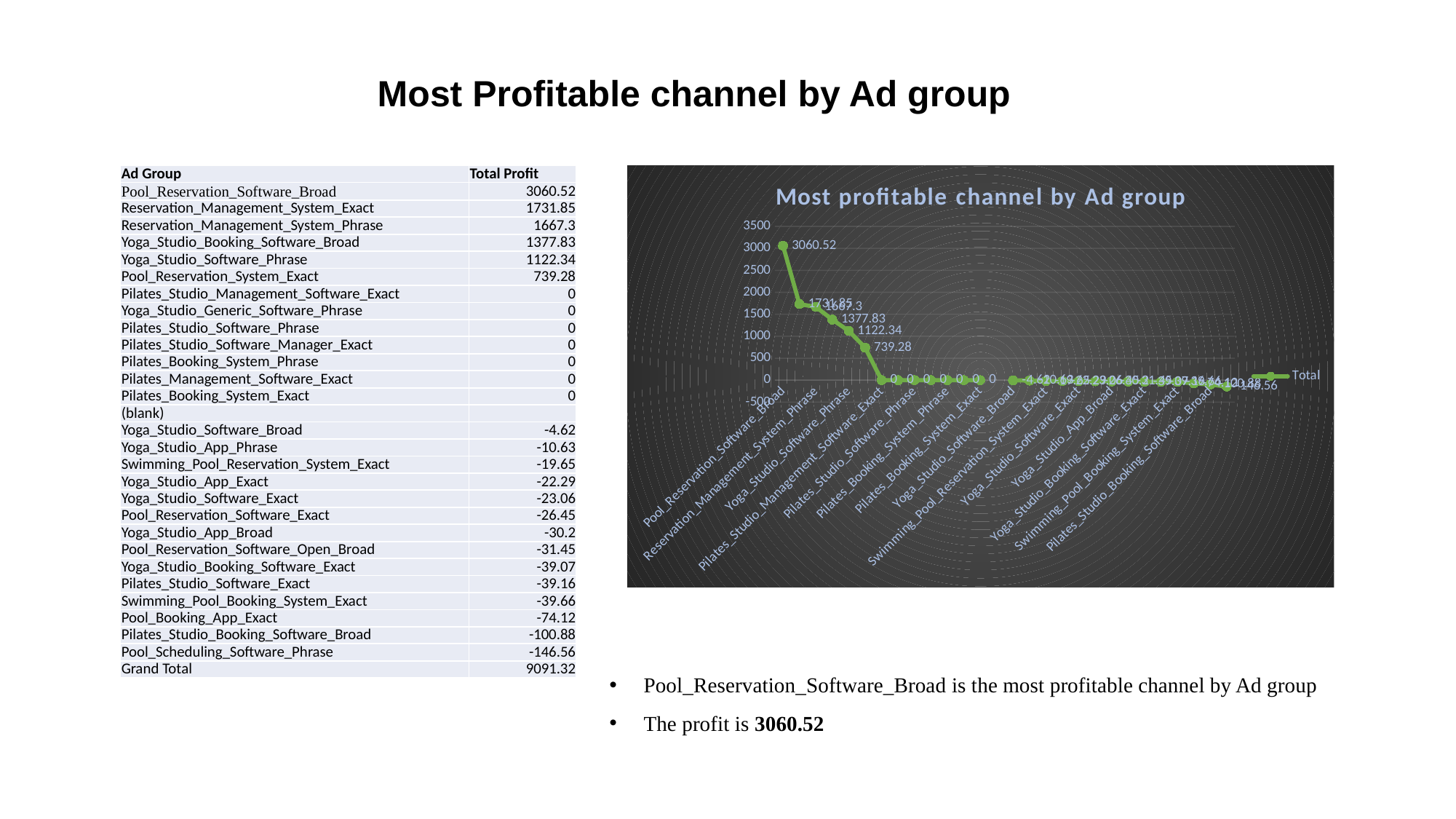

# Most Profitable channel by Ad group
| Ad Group | Total Profit |
| --- | --- |
| Pool\_Reservation\_Software\_Broad | 3060.52 |
| Reservation\_Management\_System\_Exact | 1731.85 |
| Reservation\_Management\_System\_Phrase | 1667.3 |
| Yoga\_Studio\_Booking\_Software\_Broad | 1377.83 |
| Yoga\_Studio\_Software\_Phrase | 1122.34 |
| Pool\_Reservation\_System\_Exact | 739.28 |
| Pilates\_Studio\_Management\_Software\_Exact | 0 |
| Yoga\_Studio\_Generic\_Software\_Phrase | 0 |
| Pilates\_Studio\_Software\_Phrase | 0 |
| Pilates\_Studio\_Software\_Manager\_Exact | 0 |
| Pilates\_Booking\_System\_Phrase | 0 |
| Pilates\_Management\_Software\_Exact | 0 |
| Pilates\_Booking\_System\_Exact | 0 |
| (blank) |  |
| Yoga\_Studio\_Software\_Broad | -4.62 |
| Yoga\_Studio\_App\_Phrase | -10.63 |
| Swimming\_Pool\_Reservation\_System\_Exact | -19.65 |
| Yoga\_Studio\_App\_Exact | -22.29 |
| Yoga\_Studio\_Software\_Exact | -23.06 |
| Pool\_Reservation\_Software\_Exact | -26.45 |
| Yoga\_Studio\_App\_Broad | -30.2 |
| Pool\_Reservation\_Software\_Open\_Broad | -31.45 |
| Yoga\_Studio\_Booking\_Software\_Exact | -39.07 |
| Pilates\_Studio\_Software\_Exact | -39.16 |
| Swimming\_Pool\_Booking\_System\_Exact | -39.66 |
| Pool\_Booking\_App\_Exact | -74.12 |
| Pilates\_Studio\_Booking\_Software\_Broad | -100.88 |
| Pool\_Scheduling\_Software\_Phrase | -146.56 |
| Grand Total | 9091.32 |

### Chart: Most profitable channel by Ad group

| Category | Total |
|---|---|
| Pool_Reservation_Software_Broad | 3060.5200000000004 |
| Reservation_Management_System_Exact | 1731.8500000000001 |
| Reservation_Management_System_Phrase | 1667.3000000000004 |
| Yoga_Studio_Booking_Software_Broad | 1377.8300000000002 |
| Yoga_Studio_Software_Phrase | 1122.34 |
| Pool_Reservation_System_Exact | 739.2800000000002 |
| Pilates_Studio_Management_Software_Exact | 0.0 |
| Yoga_Studio_Generic_Software_Phrase | 0.0 |
| Pilates_Studio_Software_Phrase | 0.0 |
| Pilates_Studio_Software_Manager_Exact | 0.0 |
| Pilates_Booking_System_Phrase | 0.0 |
| Pilates_Management_Software_Exact | 0.0 |
| Pilates_Booking_System_Exact | 0.0 |
| (blank) | None |
| Yoga_Studio_Software_Broad | -4.62 |
| Yoga_Studio_App_Phrase | -10.629999999999999 |
| Swimming_Pool_Reservation_System_Exact | -19.65 |
| Yoga_Studio_App_Exact | -22.29 |
| Yoga_Studio_Software_Exact | -23.06 |
| Pool_Reservation_Software_Exact | -26.450000000000003 |
| Yoga_Studio_App_Broad | -30.2 |
| Pool_Reservation_Software_Open_Broad | -31.45 |
| Yoga_Studio_Booking_Software_Exact | -39.07 |
| Pilates_Studio_Software_Exact | -39.16 |
| Swimming_Pool_Booking_System_Exact | -39.66 |
| Pool_Booking_App_Exact | -74.12 |
| Pilates_Studio_Booking_Software_Broad | -100.88 |
| Pool_Scheduling_Software_Phrase | -146.56 |
Pool_Reservation_Software_Broad is the most profitable channel by Ad group
The profit is 3060.52